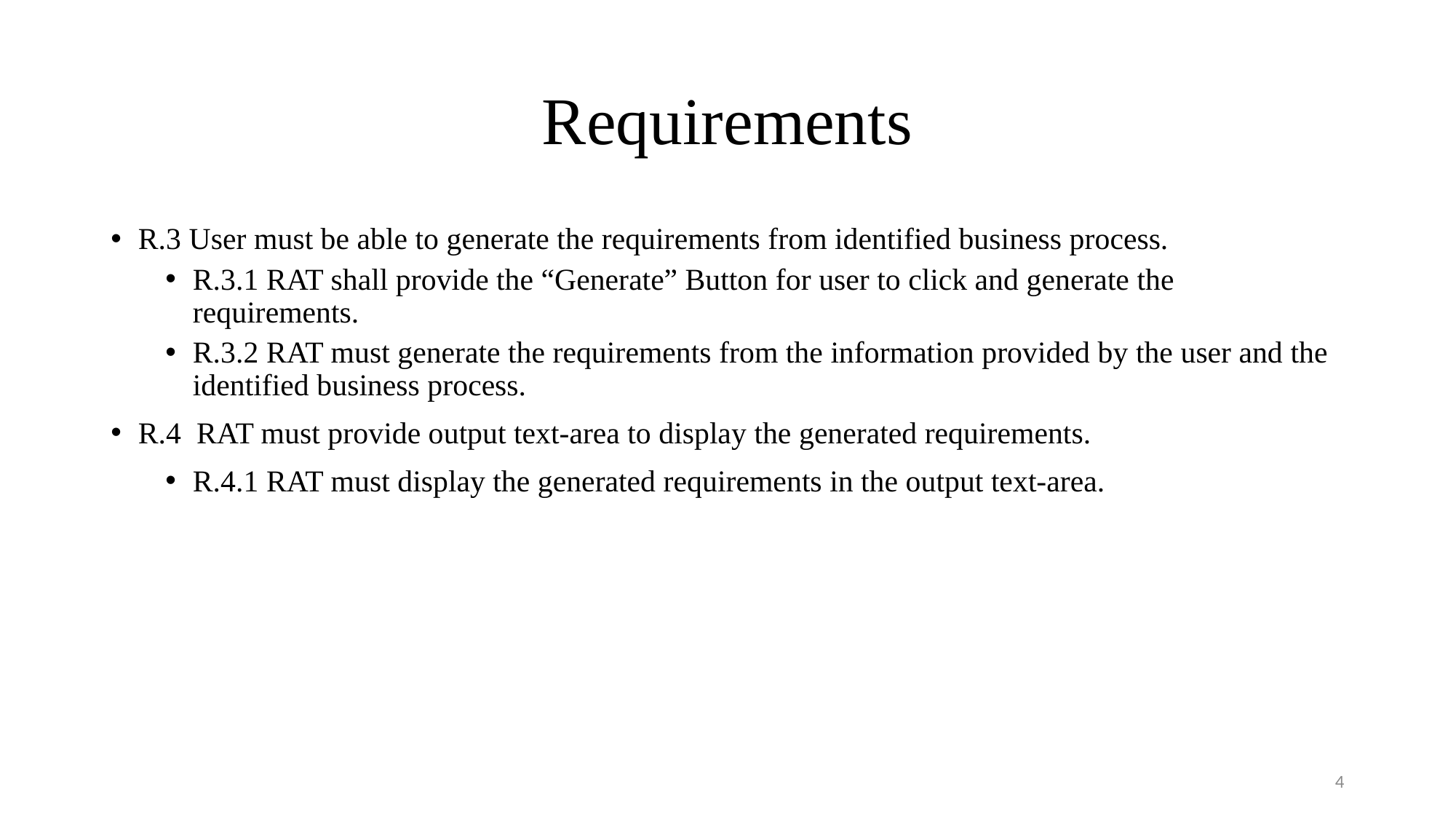

# Requirements
R.3 User must be able to generate the requirements from identified business process.
R.3.1 RAT shall provide the “Generate” Button for user to click and generate the requirements.
R.3.2 RAT must generate the requirements from the information provided by the user and the identified business process.
R.4  RAT must provide output text-area to display the generated requirements.
R.4.1 RAT must display the generated requirements in the output text-area.

4